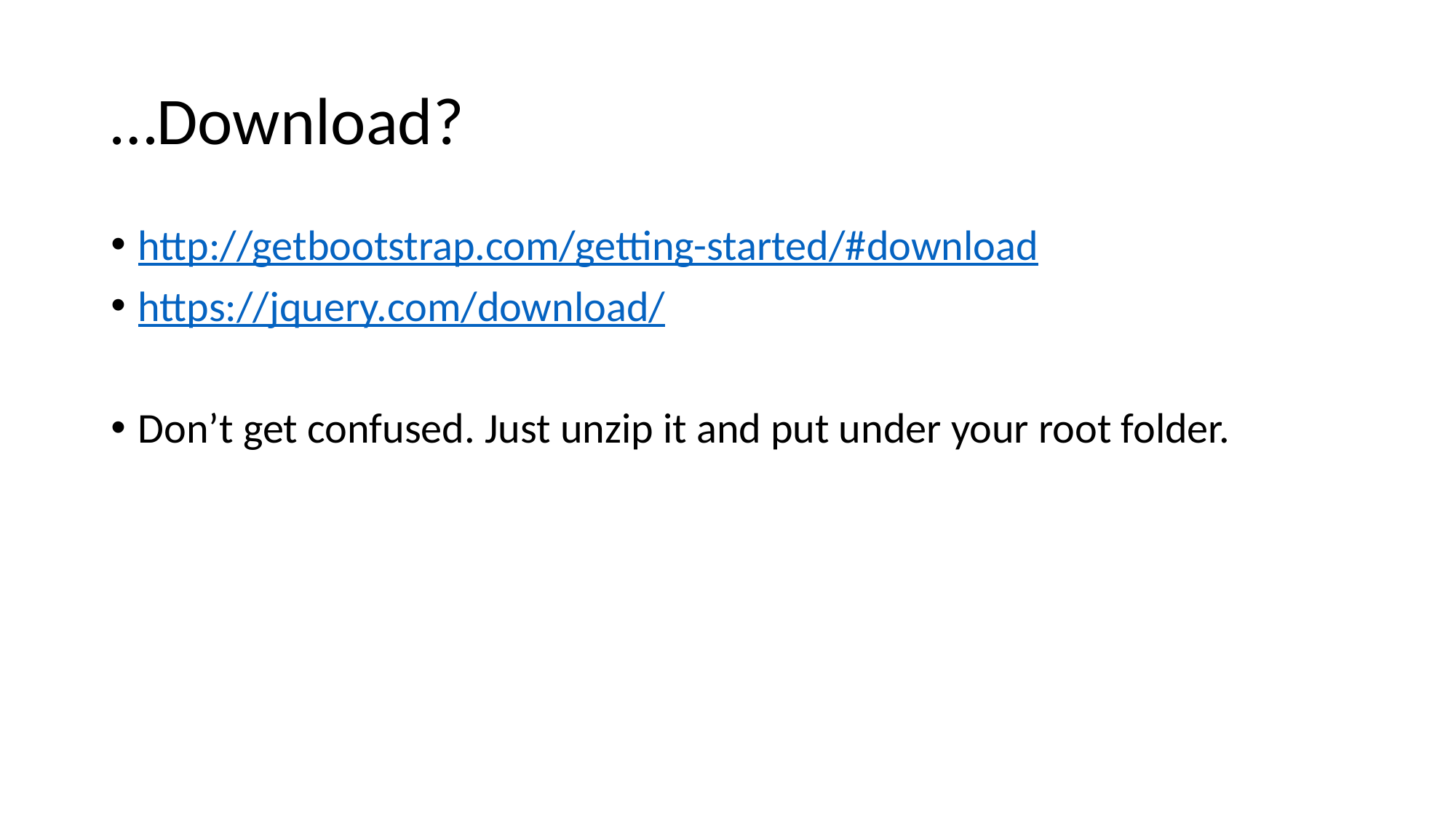

# …Download?
http://getbootstrap.com/getting-started/#download
https://jquery.com/download/

Don’t get confused. Just unzip it and put under your root folder.